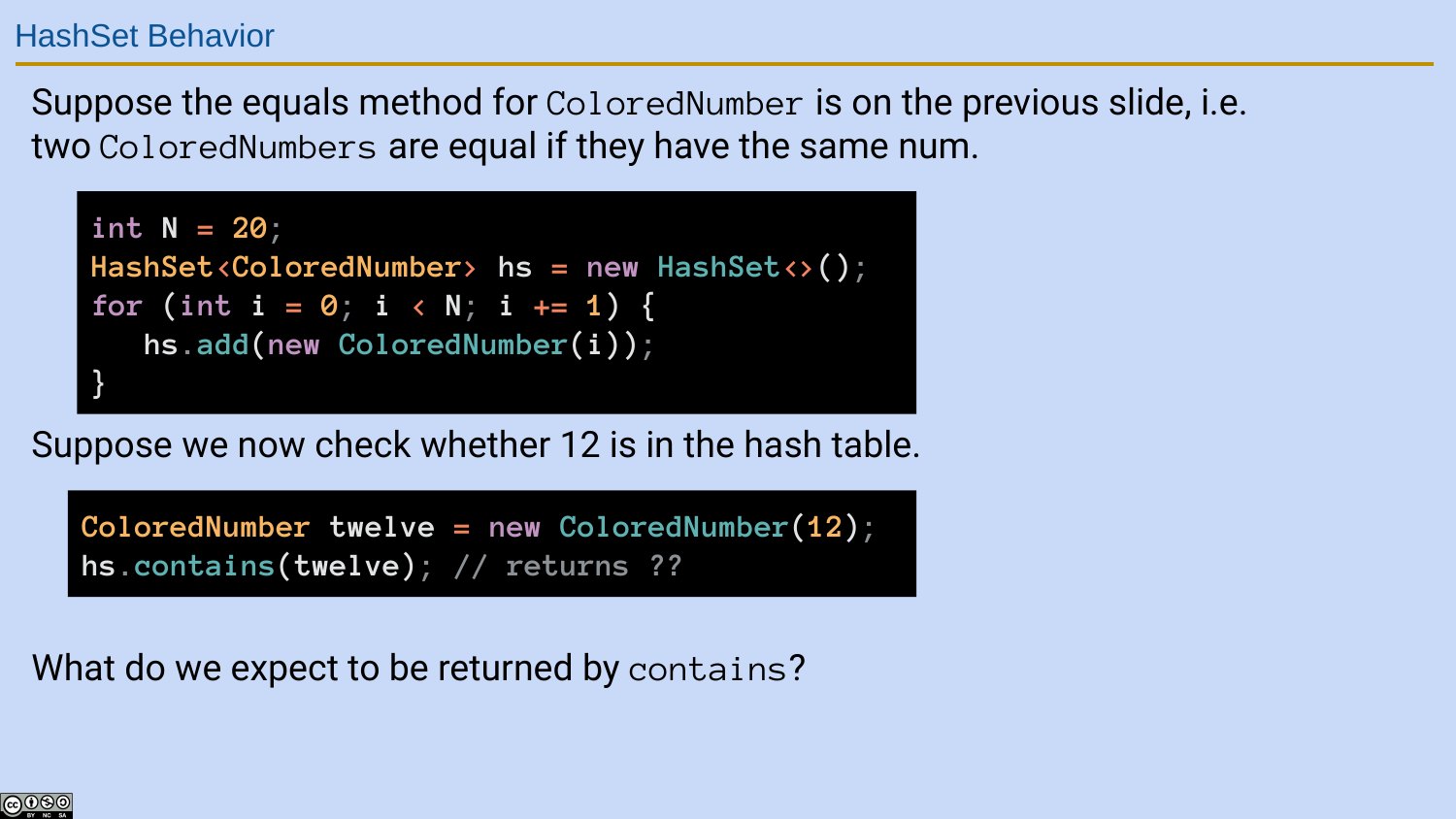

# HashSet Behavior
Suppose the equals method for ColoredNumber is on the previous slide, i.e. two ColoredNumbers are equal if they have the same num.

Suppose we now check whether 12 is in the hash table.

What do we expect to be returned by contains?
int N = 20;
HashSet<ColoredNumber> hs = new HashSet<>();
for (int i = 0; i < N; i += 1) {
   hs.add(new ColoredNumber(i));
}
ColoredNumber twelve = new ColoredNumber(12);
hs.contains(twelve); // returns ??